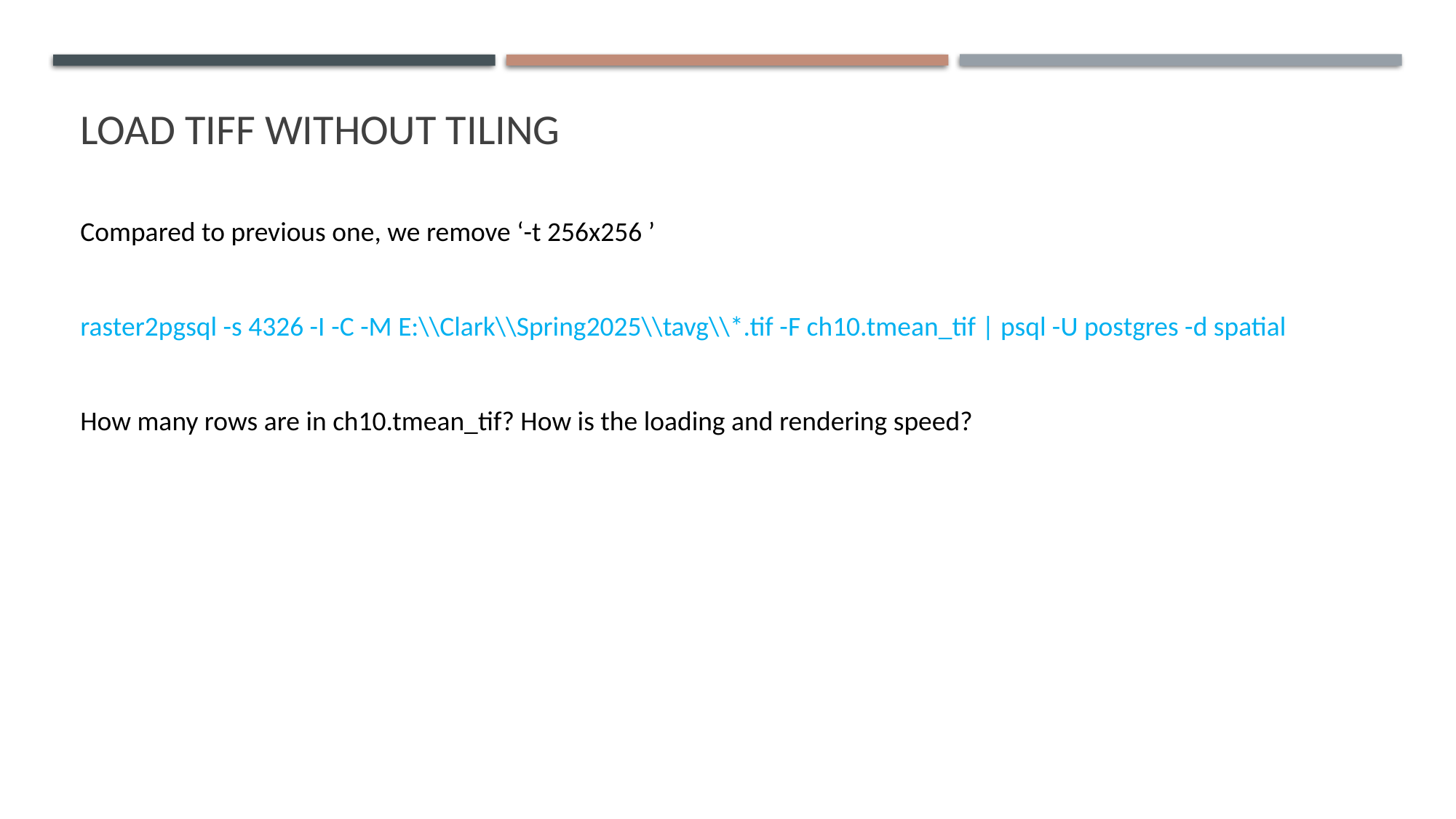

# LOAD TIFF WITHOUT TILING
Compared to previous one, we remove ‘-t 256x256 ’

raster2pgsql -s 4326 -I -C -M E:\\Clark\\Spring2025\\tavg\\*.tif -F ch10.tmean_tif | psql -U postgres -d spatial

How many rows are in ch10.tmean_tif? How is the loading and rendering speed?